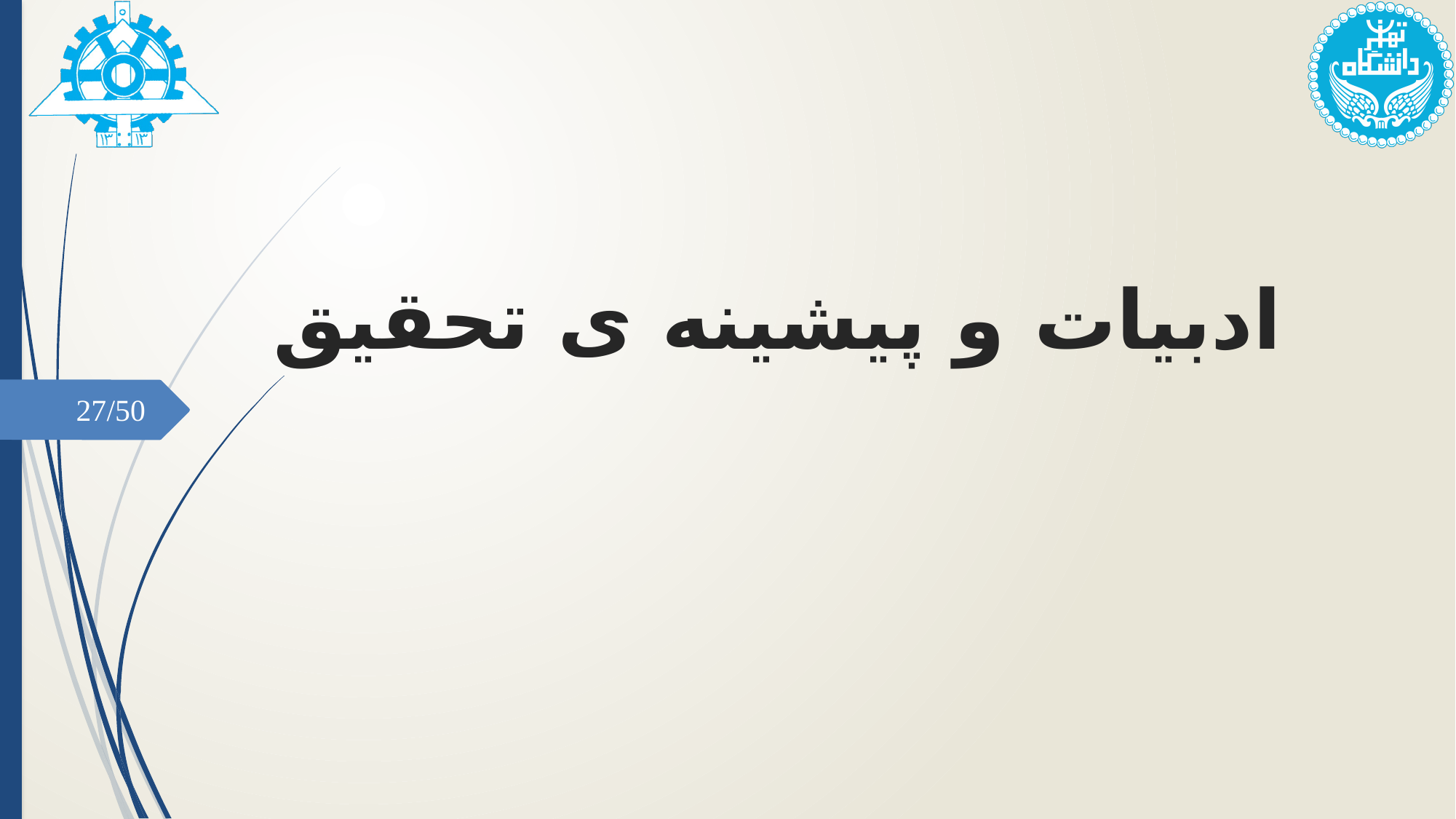

# ادبیات و پیشینه ی تحقیق
27/50